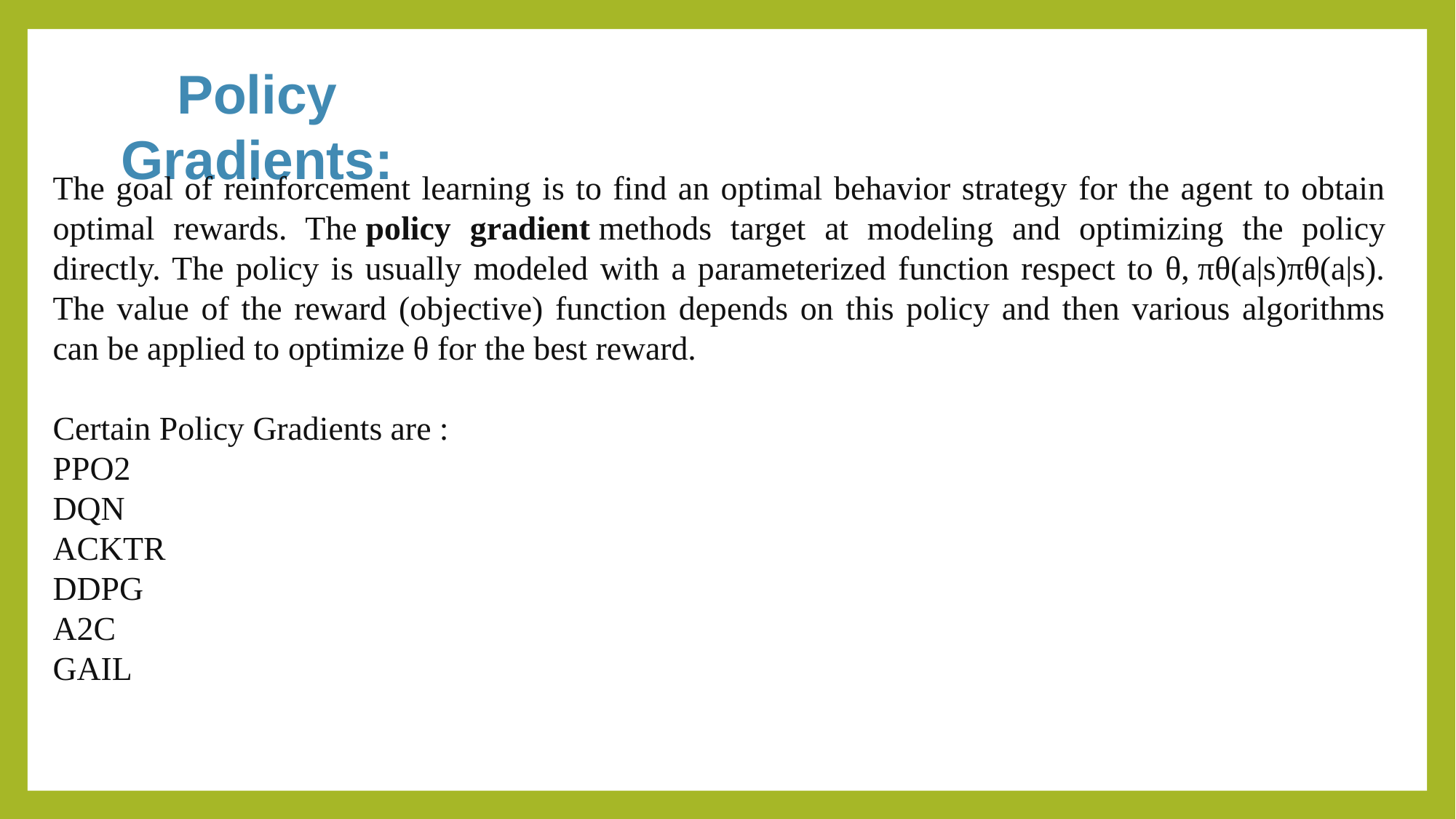

Policy Gradients:
The goal of reinforcement learning is to find an optimal behavior strategy for the agent to obtain optimal rewards. The policy gradient methods target at modeling and optimizing the policy directly. The policy is usually modeled with a parameterized function respect to θ, πθ(a|s)πθ(a|s). The value of the reward (objective) function depends on this policy and then various algorithms can be applied to optimize θ for the best reward.

Certain Policy Gradients are :
PPO2
DQN
ACKTR
DDPG
A2C
GAIL